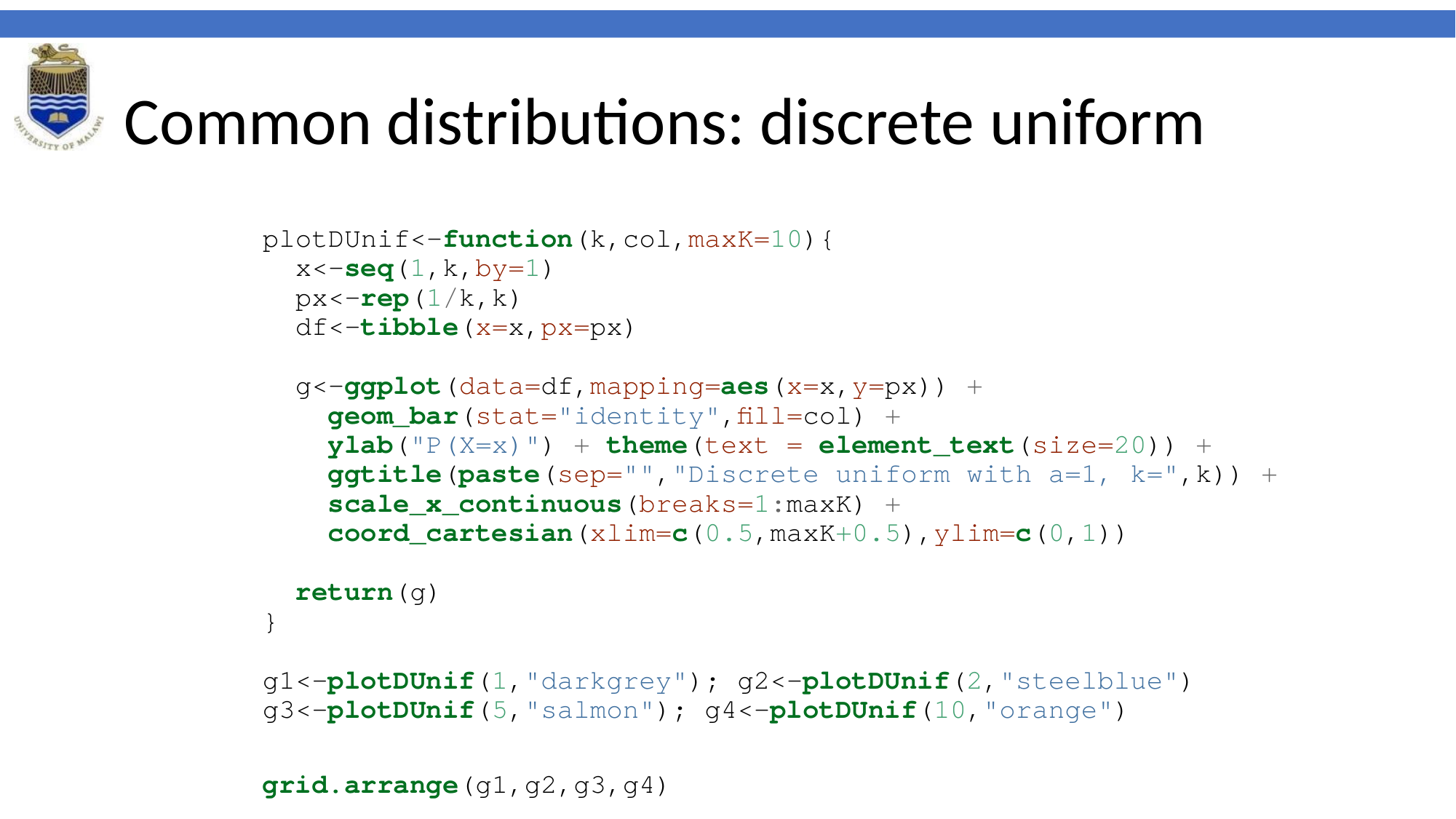

# Common distributions: discrete uniform
plotDUnif<-function(k,col,maxK=10){
  x<-seq(1,k,by=1)
  px<-rep(1/k,k)
  df<-tibble(x=x,px=px)
  g<-ggplot(data=df,mapping=aes(x=x,y=px)) +
    geom_bar(stat="identity",fill=col) +
    ylab("P(X=x)") + theme(text = element_text(size=20)) +
    ggtitle(paste(sep="","Discrete uniform with a=1, k=",k)) +
    scale_x_continuous(breaks=1:maxK) +
    coord_cartesian(xlim=c(0.5,maxK+0.5),ylim=c(0,1))
  return(g)
}
g1<-plotDUnif(1,"darkgrey"); g2<-plotDUnif(2,"steelblue")
g3<-plotDUnif(5,"salmon"); g4<-plotDUnif(10,"orange")
grid.arrange(g1,g2,g3,g4)